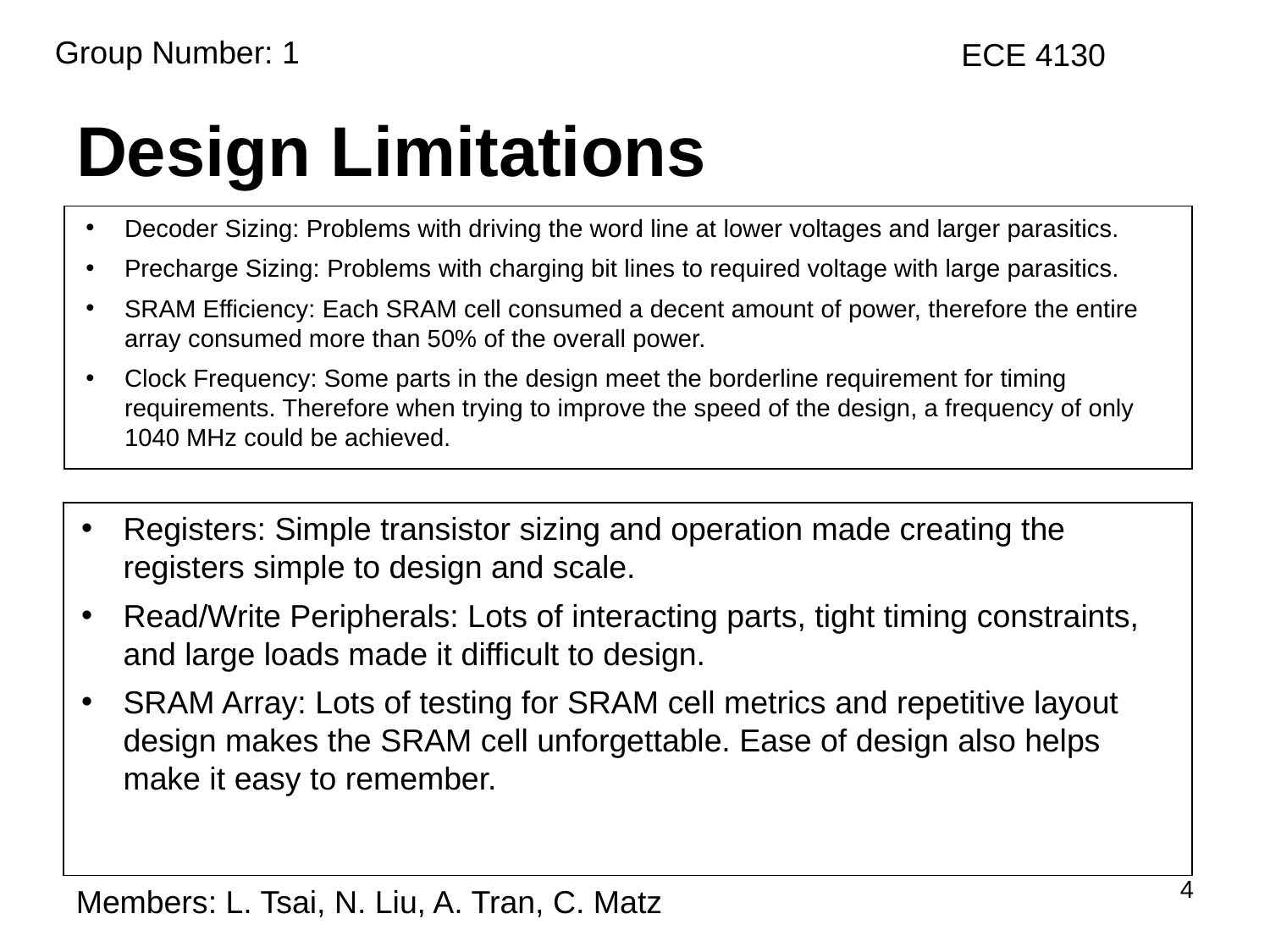

Group Number: 1
ECE 4130
Design Limitations
Decoder Sizing: Problems with driving the word line at lower voltages and larger parasitics.
Precharge Sizing: Problems with charging bit lines to required voltage with large parasitics.
SRAM Efficiency: Each SRAM cell consumed a decent amount of power, therefore the entire array consumed more than 50% of the overall power.
Clock Frequency: Some parts in the design meet the borderline requirement for timing requirements. Therefore when trying to improve the speed of the design, a frequency of only 1040 MHz could be achieved.
Registers: Simple transistor sizing and operation made creating the registers simple to design and scale.
Read/Write Peripherals: Lots of interacting parts, tight timing constraints, and large loads made it difficult to design.
SRAM Array: Lots of testing for SRAM cell metrics and repetitive layout design makes the SRAM cell unforgettable. Ease of design also helps make it easy to remember.

4
Members: L. Tsai, N. Liu, A. Tran, C. Matz